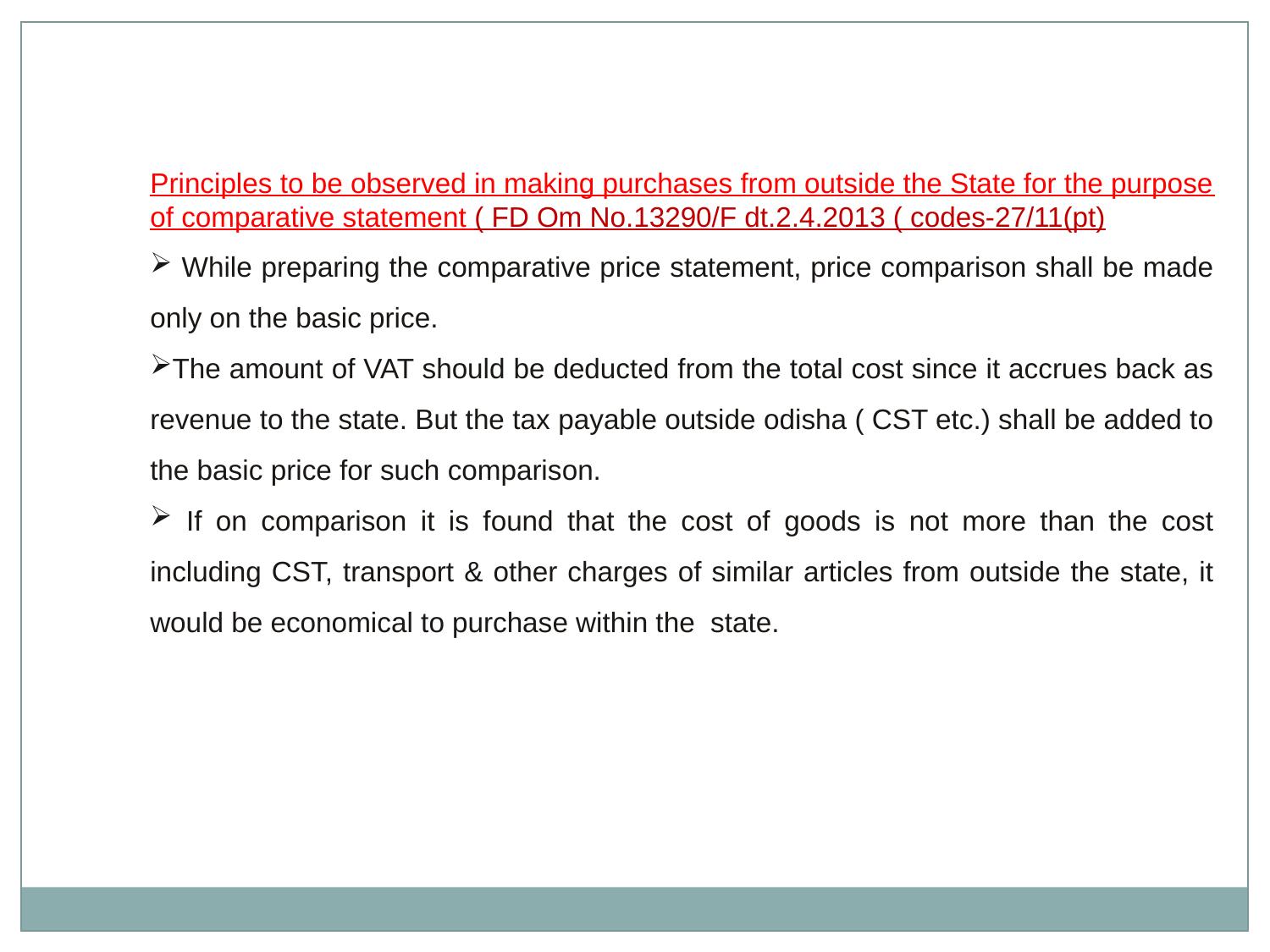

Principles to be observed in making purchases from outside the State for the purpose of comparative statement ( FD Om No.13290/F dt.2.4.2013 ( codes-27/11(pt)
 While preparing the comparative price statement, price comparison shall be made only on the basic price.
The amount of VAT should be deducted from the total cost since it accrues back as revenue to the state. But the tax payable outside odisha ( CST etc.) shall be added to the basic price for such comparison.
 If on comparison it is found that the cost of goods is not more than the cost including CST, transport & other charges of similar articles from outside the state, it would be economical to purchase within the  state.